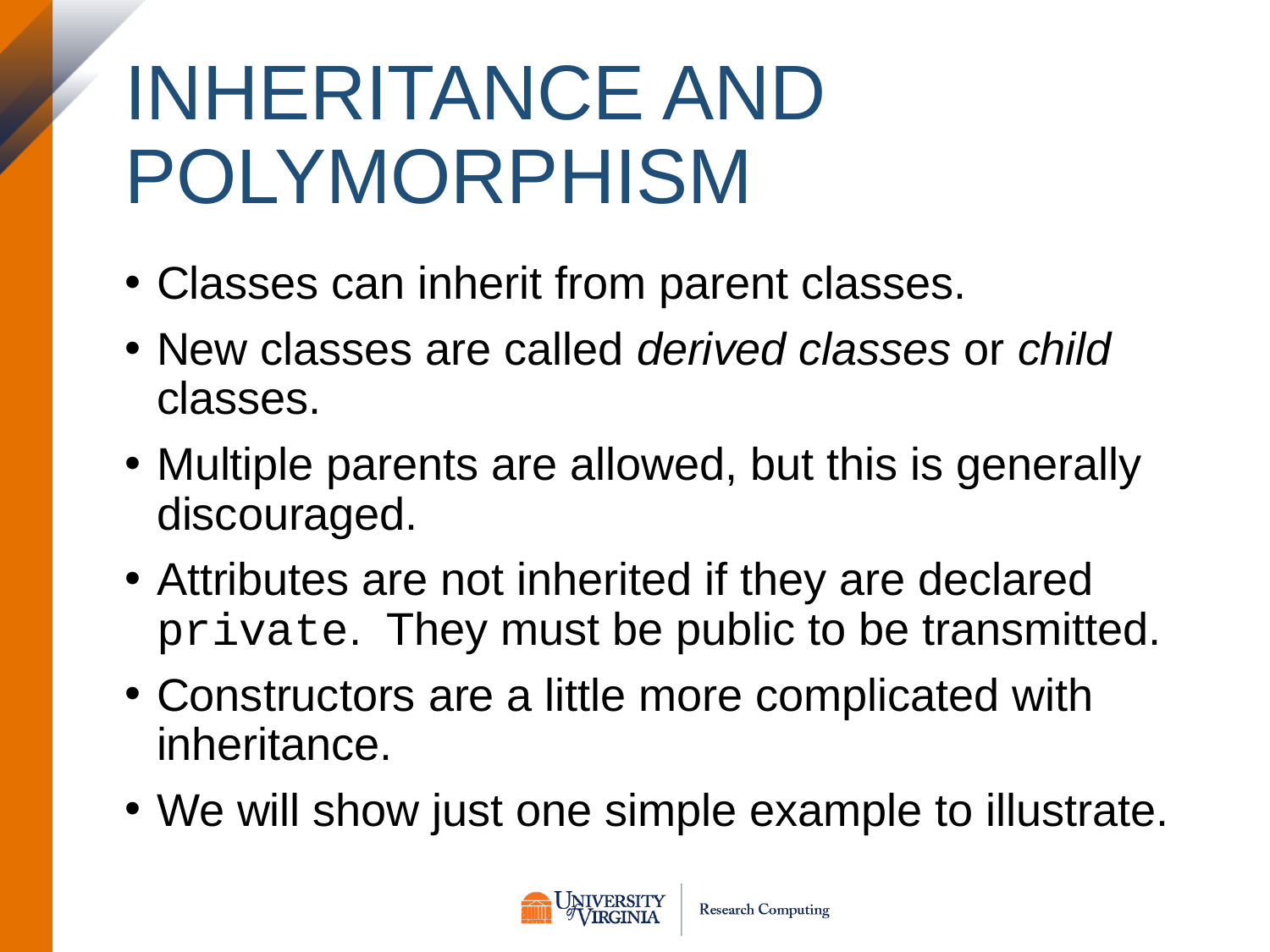

# Inheritance and Polymorphism
Classes can inherit from parent classes.
New classes are called derived classes or child classes.
Multiple parents are allowed, but this is generally discouraged.
Attributes are not inherited if they are declared private.  They must be public to be transmitted.
Constructors are a little more complicated with inheritance.
We will show just one simple example to illustrate.